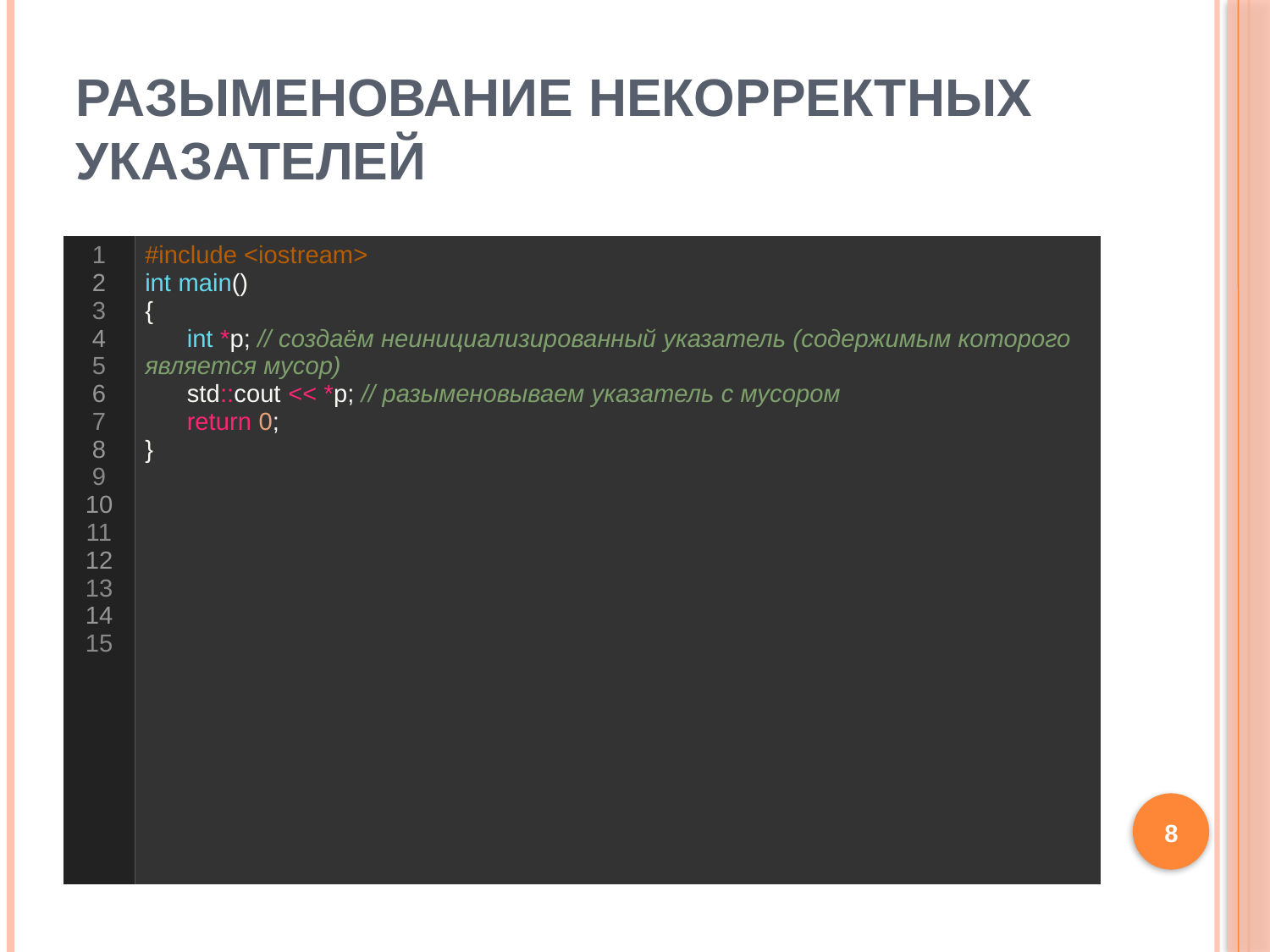

# Разыменование некорректных указателей
| 1 2 3 4 5 6 7 8 9 10 11 12 13 14 15 | #include <iostream> int main() {      int \*p; // создаём неинициализированный указатель (содержимым которого является мусор)       std::cout << \*p; // разыменовываем указатель с мусором      return 0; } |
| --- | --- |
8